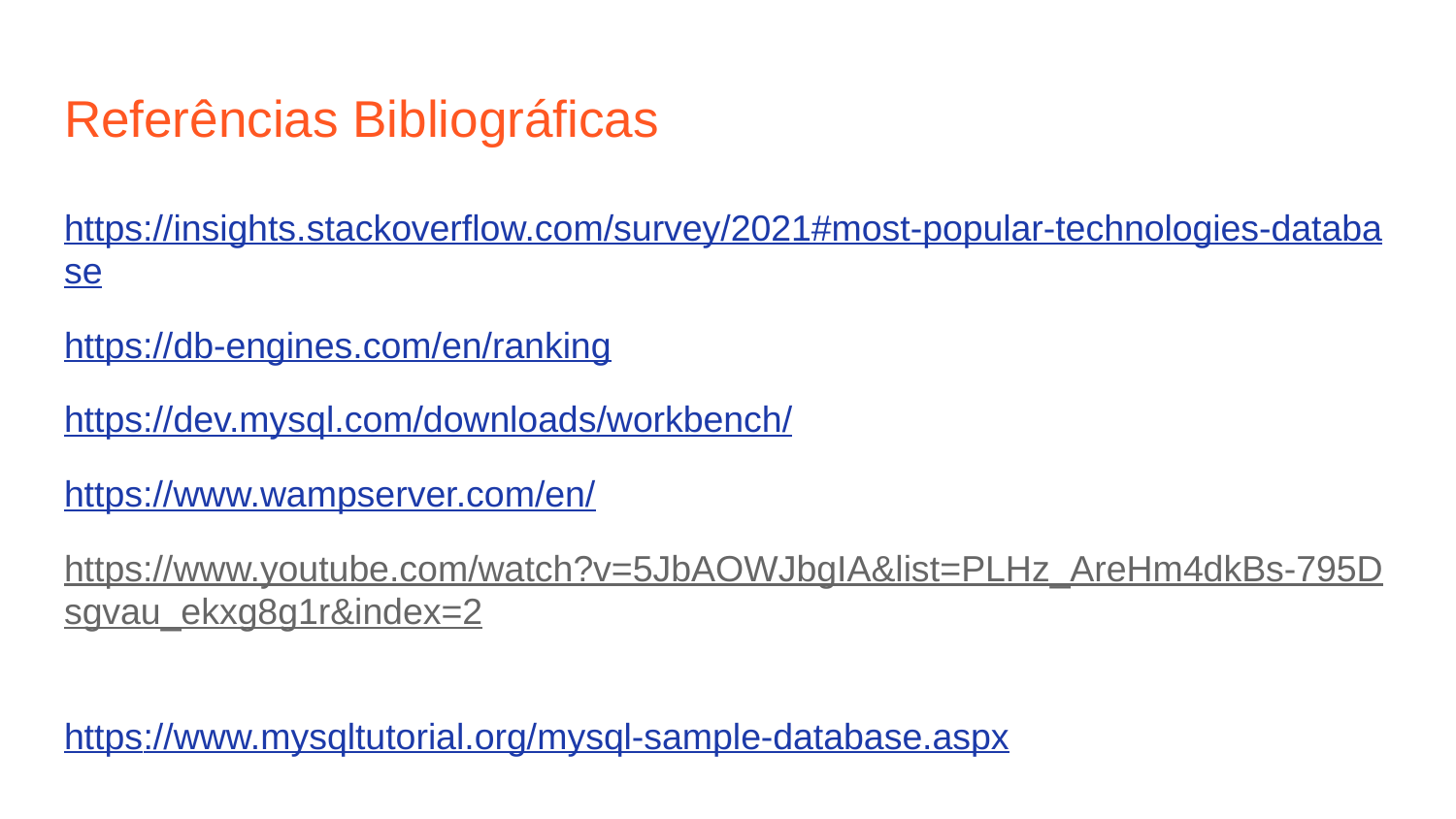

# Referências Bibliográficas
https://insights.stackoverflow.com/survey/2021#most-popular-technologies-database
https://db-engines.com/en/ranking
https://dev.mysql.com/downloads/workbench/
https://www.wampserver.com/en/
https://www.youtube.com/watch?v=5JbAOWJbgIA&list=PLHz_AreHm4dkBs-795Dsgvau_ekxg8g1r&index=2
https://www.mysqltutorial.org/mysql-sample-database.aspx